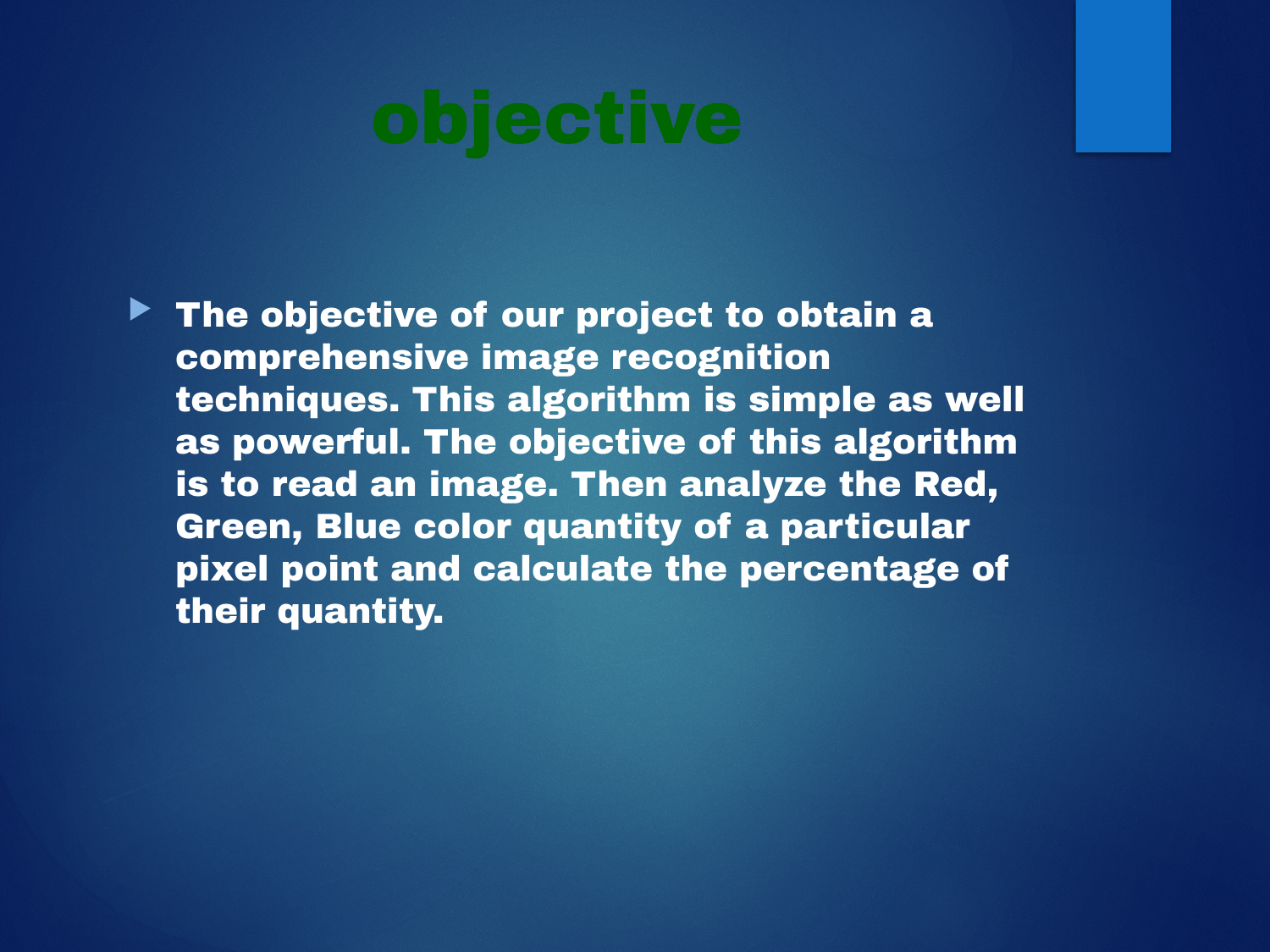

# objective
The objective of our project to obtain a comprehensive image recognition techniques. This algorithm is simple as well as powerful. The objective of this algorithm is to read an image. Then analyze the Red, Green, Blue color quantity of a particular pixel point and calculate the percentage of their quantity.